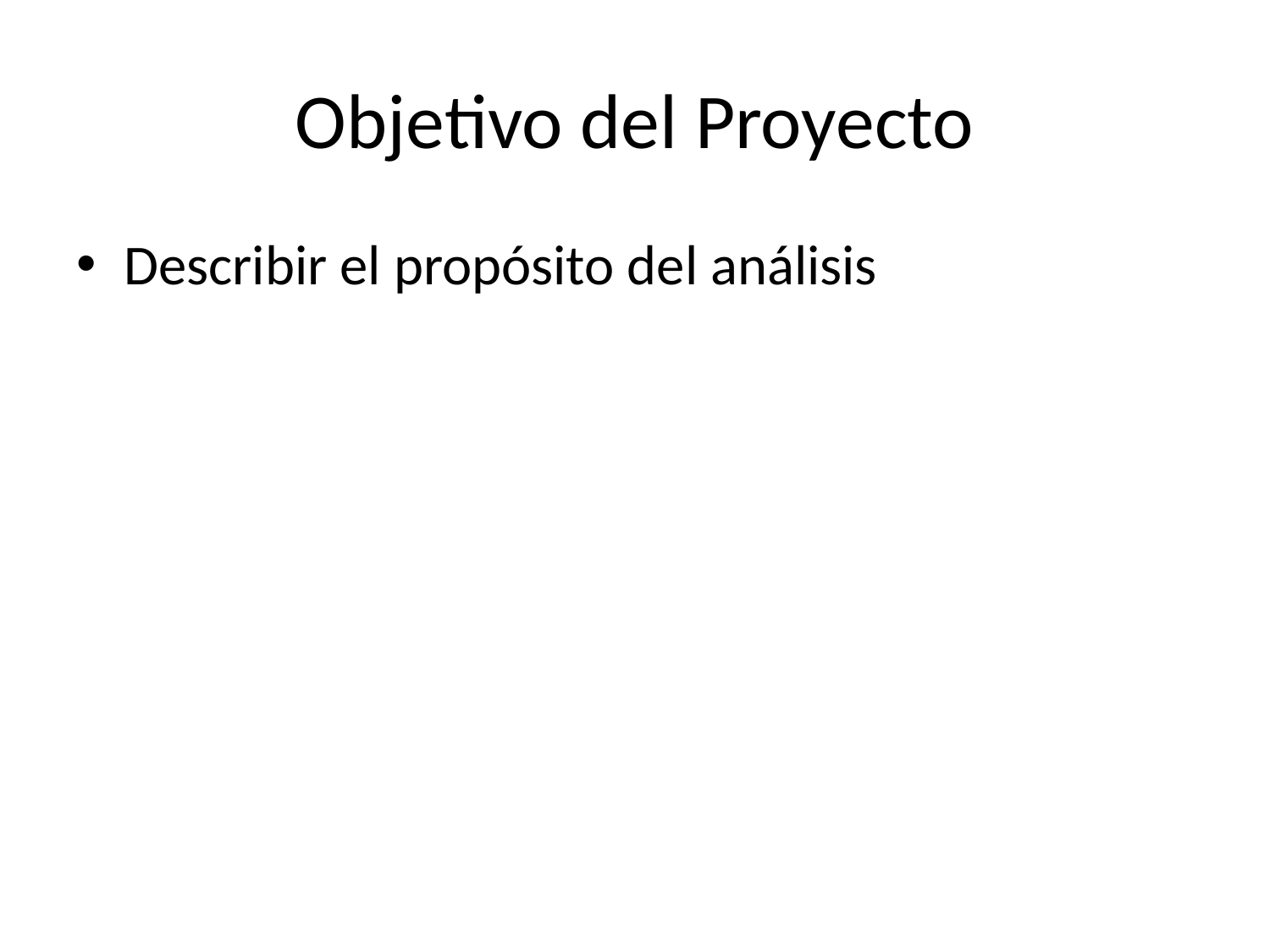

# Objetivo del Proyecto
Describir el propósito del análisis